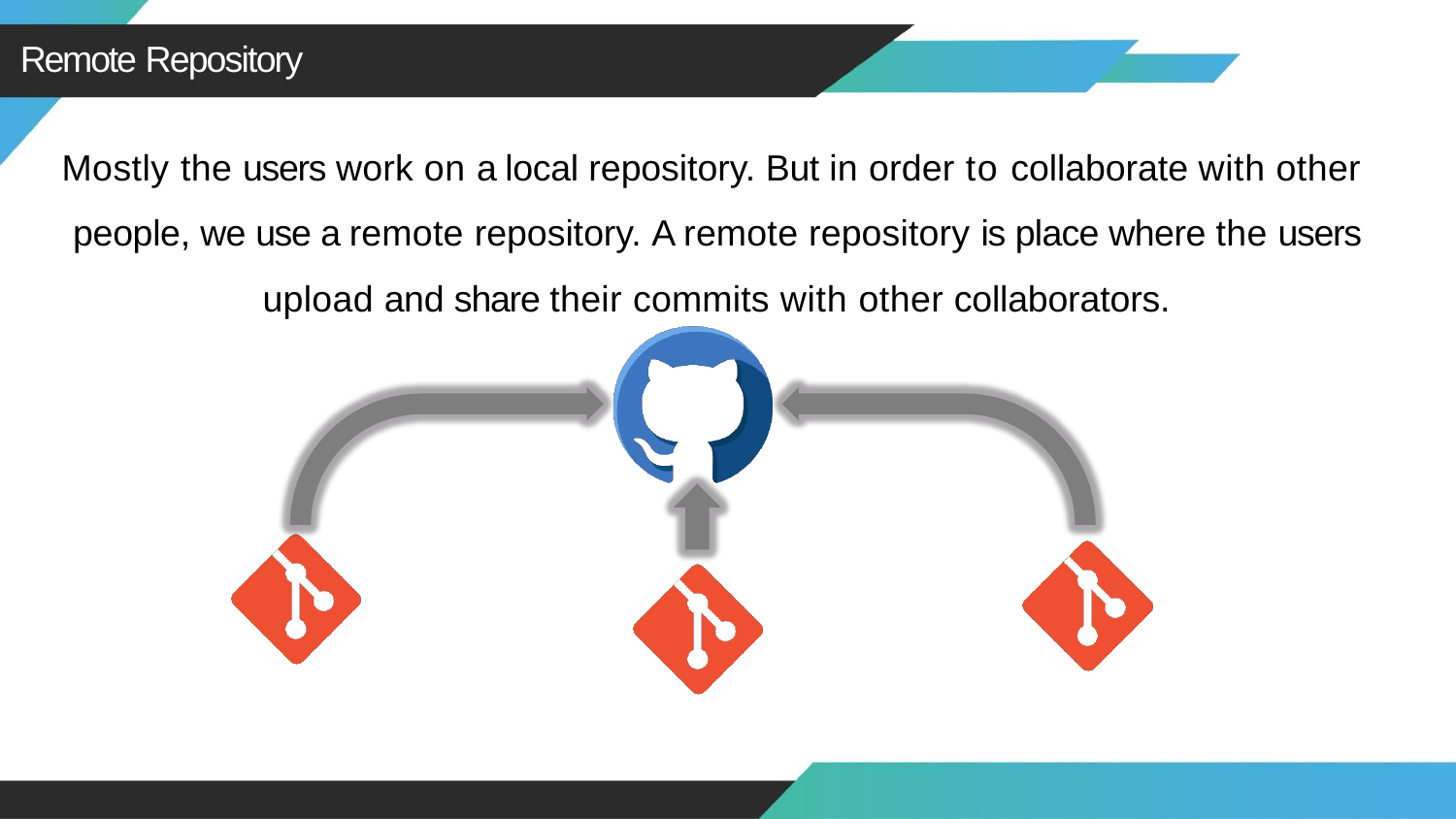

Remote Repository

Mostly the users work on a local repository. But in order to collaborate with other  people, we use a remote repository. A remote repository is place where the users  upload and share their commits with other collaborators.